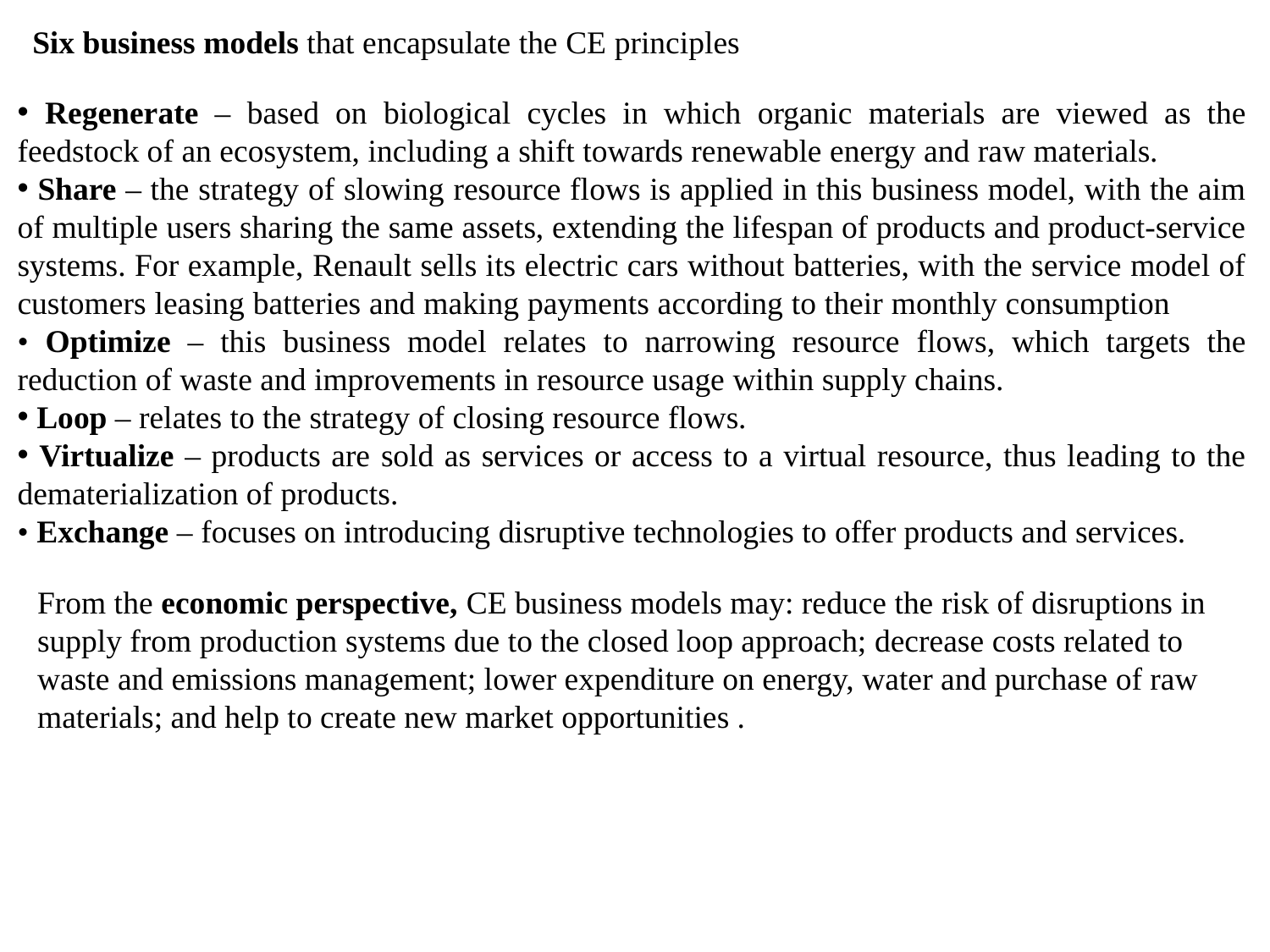

Six business models that encapsulate the CE principles
 Regenerate – based on biological cycles in which organic materials are viewed as the feedstock of an ecosystem, including a shift towards renewable energy and raw materials.
 Share – the strategy of slowing resource flows is applied in this business model, with the aim of multiple users sharing the same assets, extending the lifespan of products and product-service systems. For example, Renault sells its electric cars without batteries, with the service model of customers leasing batteries and making payments according to their monthly consumption          • Optimize – this business model relates to narrowing resource flows, which targets the reduction of waste and improvements in resource usage within supply chains.
 Loop – relates to the strategy of closing resource flows.
 Virtualize – products are sold as services or access to a virtual resource, thus leading to the dematerialization of products.
• Exchange – focuses on introducing disruptive technologies to offer products and services.
From the economic perspective, CE business models may: reduce the risk of disruptions in supply from production systems due to the closed loop approach; decrease costs related to waste and emissions management; lower expenditure on energy, water and purchase of raw materials; and help to create new market opportunities .